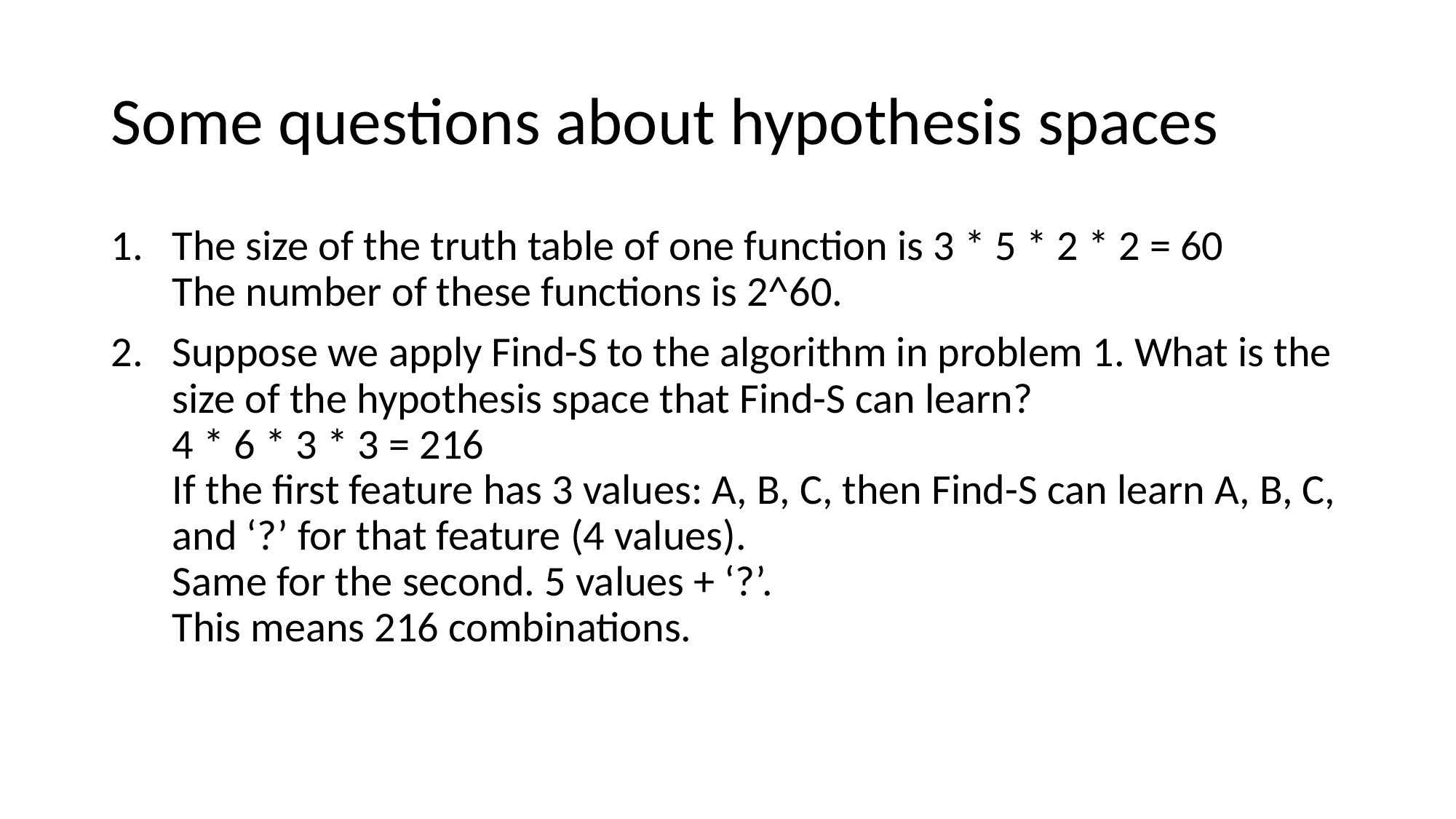

# Some questions about hypothesis spaces
The size of the truth table of one function is 3 * 5 * 2 * 2 = 60
The number of these functions is 2^60.
Suppose we apply Find-S to the algorithm in problem 1. What is the size of the hypothesis space that Find-S can learn?
4 * 6 * 3 * 3 = 216
If the first feature has 3 values: A, B, C, then Find-S can learn A, B, C, and ‘?’ for that feature (4 values).
Same for the second. 5 values + ‘?’.
This means 216 combinations.